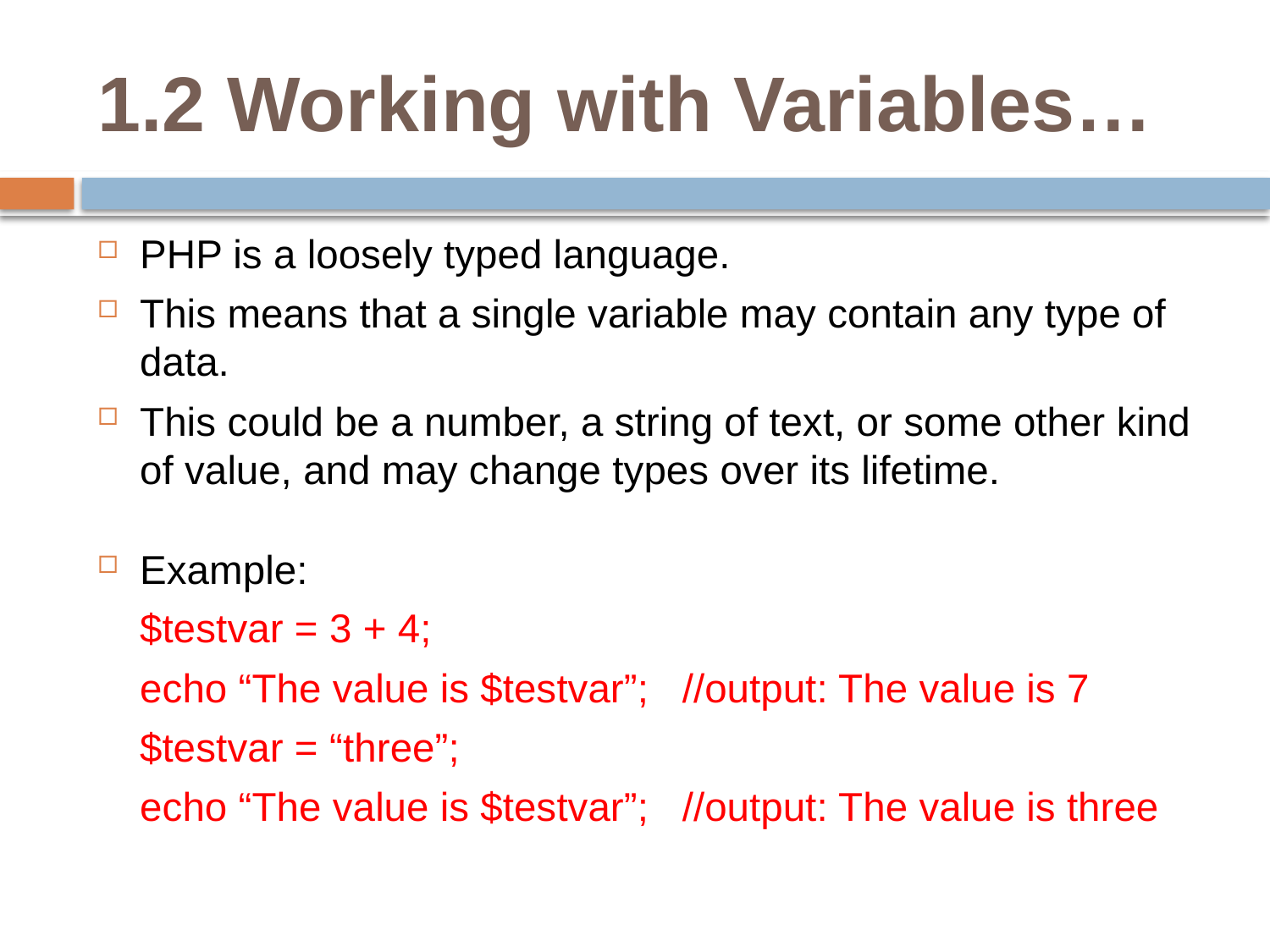

# 1.2 Working with Variables…
PHP is a loosely typed language.
This means that a single variable may contain any type of data.
This could be a number, a string of text, or some other kind of value, and may change types over its lifetime.

Example:
	$testvar = 3 + 4;
	echo “The value is $testvar”;   //output: The value is 7
	$testvar = “three”;
	echo “The value is $testvar”;   //output: The value is three